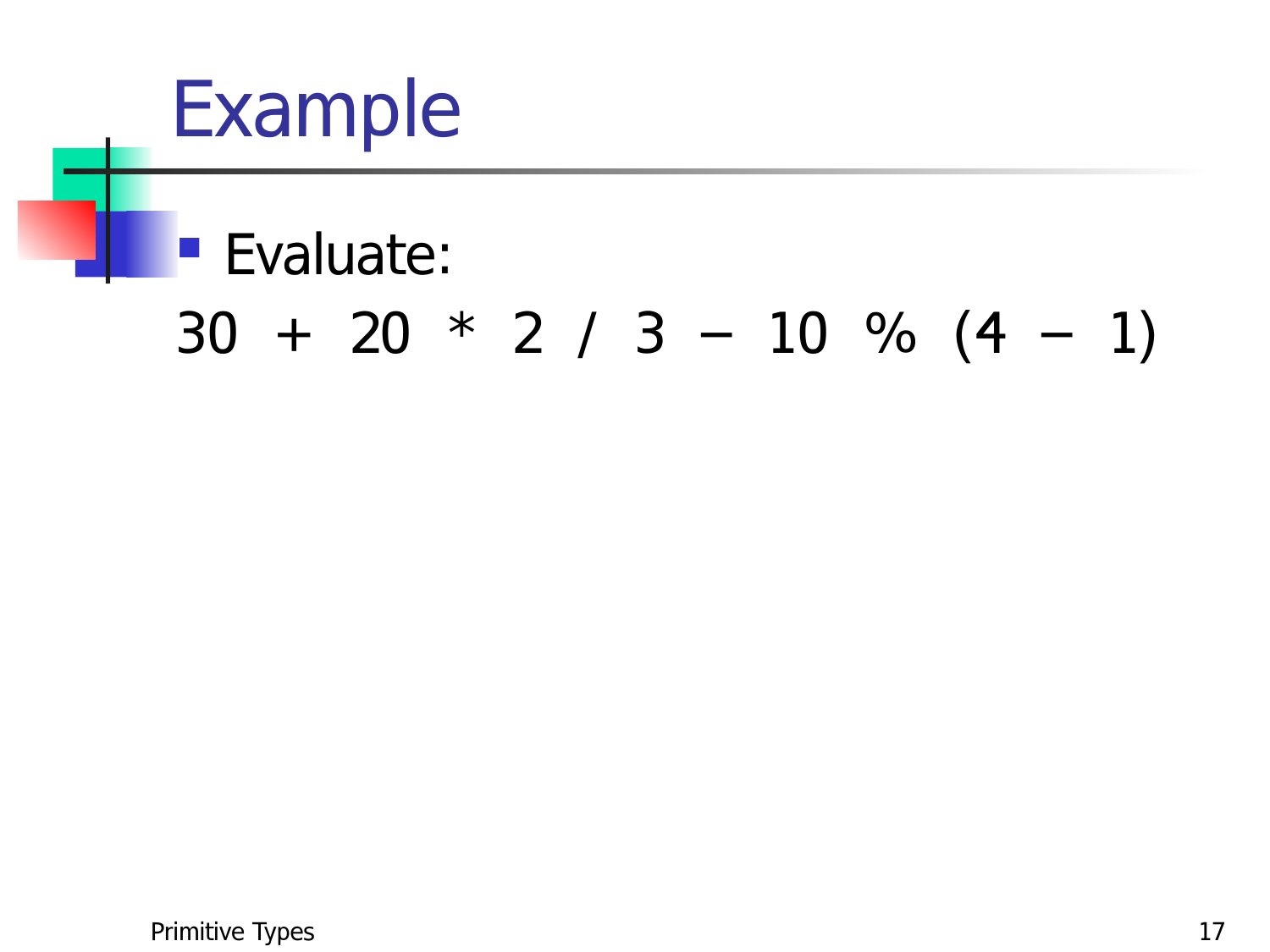

# Example
Evaluate:
30  +  20  *  2  /  3  –  10  %  (4  –  1)

Primitive Types
17